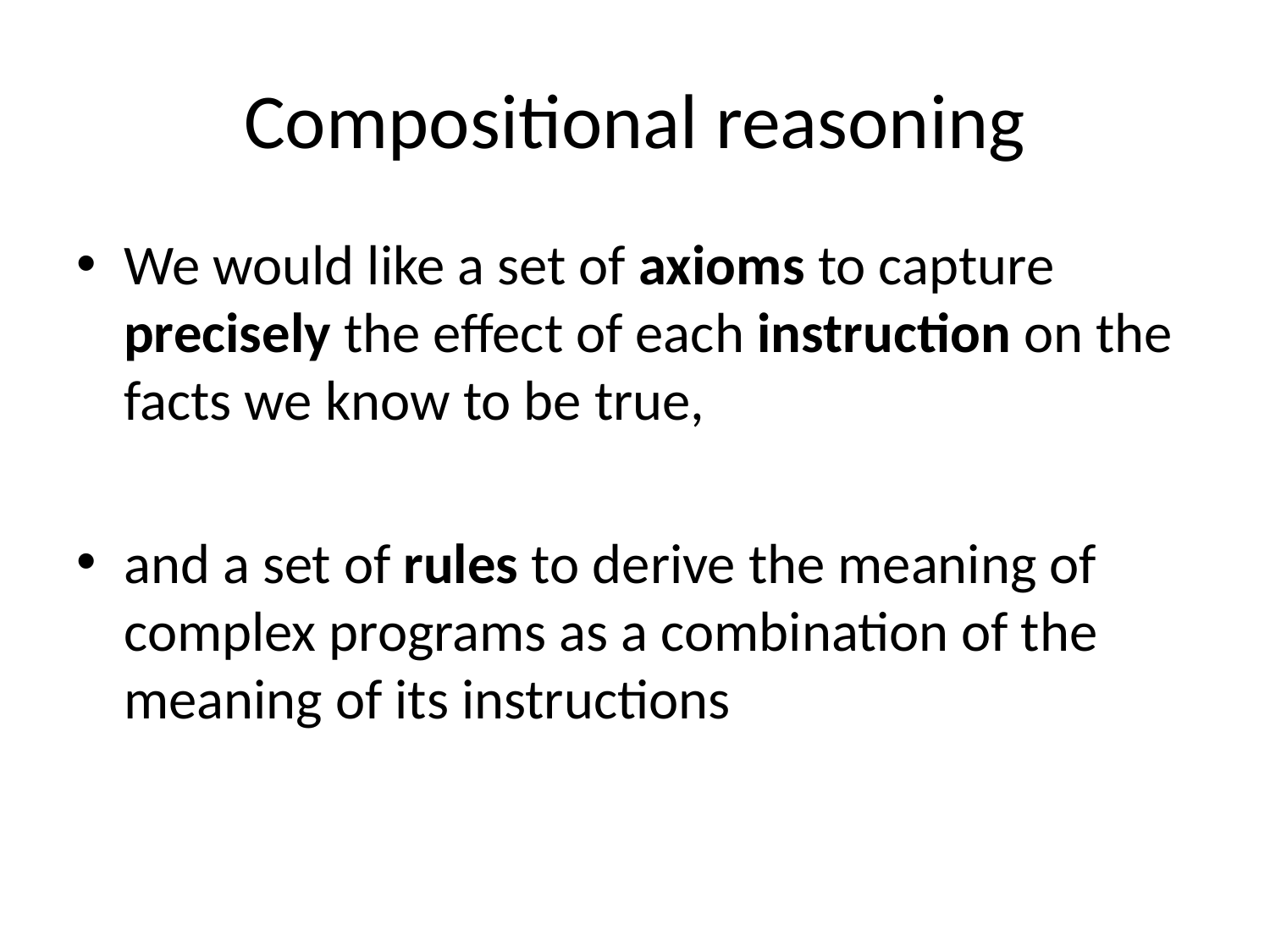

# Compositional reasoning
We would like a set of axioms to capture precisely the effect of each instruction on the facts we know to be true,

and a set of rules to derive the meaning of complex programs as a combination of the meaning of its instructions